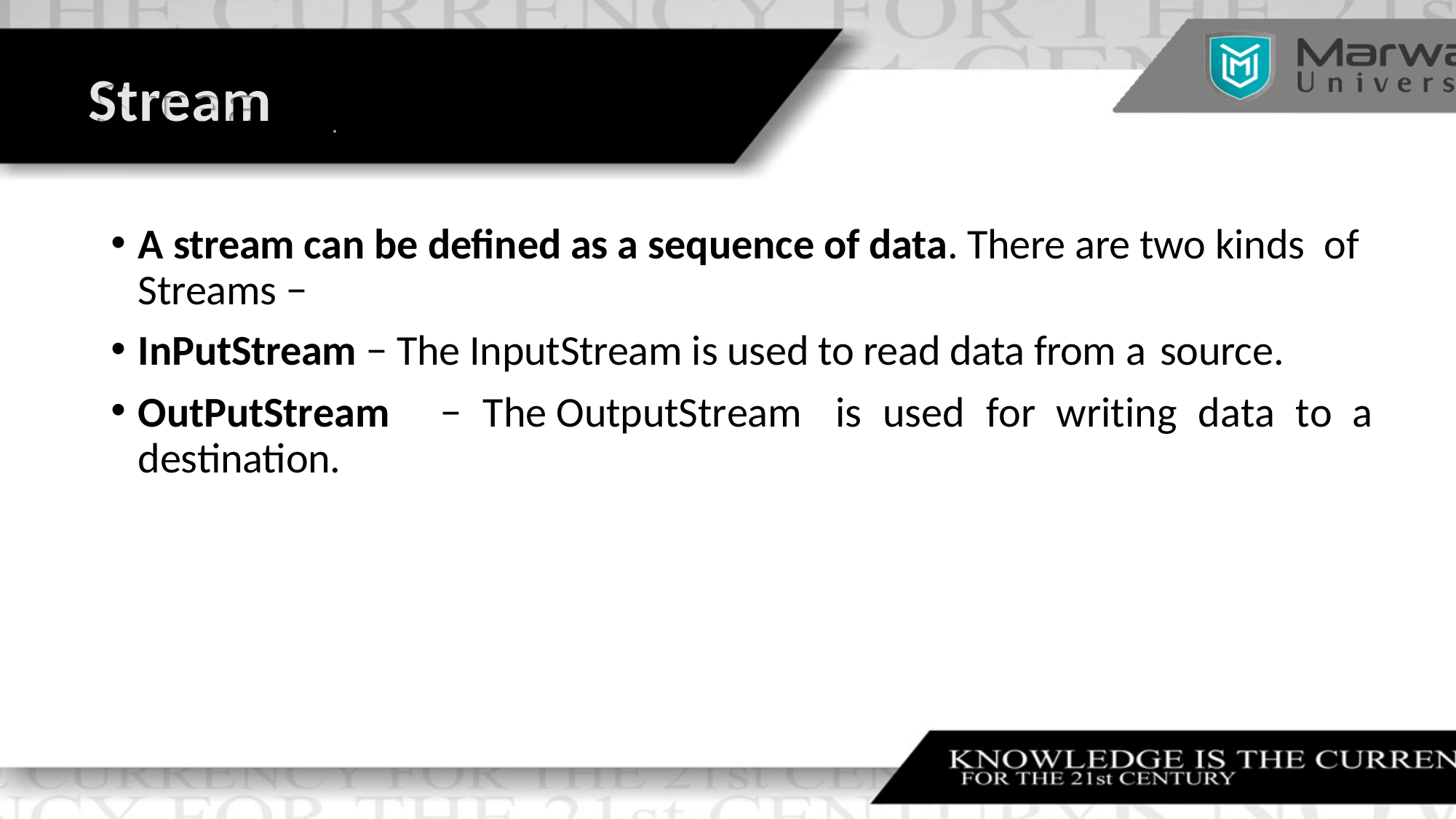

# Stream
A stream can be defined as a sequence of data. There are two kinds  of Streams −
InPutStream − The InputStream is used to read data from a source.
OutPutStream	−	The OutputStream	is	used	for	writing	data	to	a  destination.
•	Author Detail